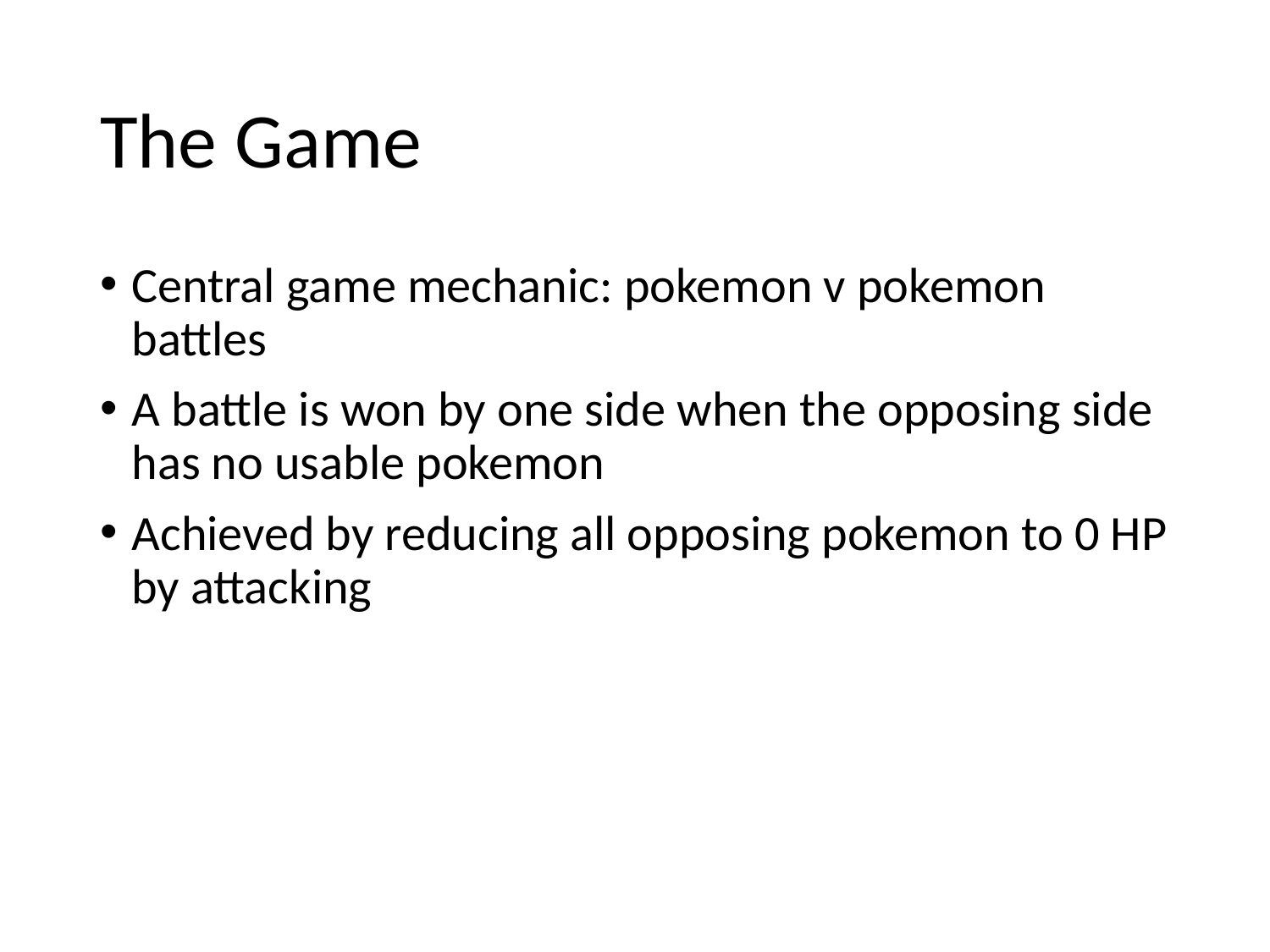

# The Game
Central game mechanic: pokemon v pokemon battles
A battle is won by one side when the opposing side has no usable pokemon
Achieved by reducing all opposing pokemon to 0 HP by attacking